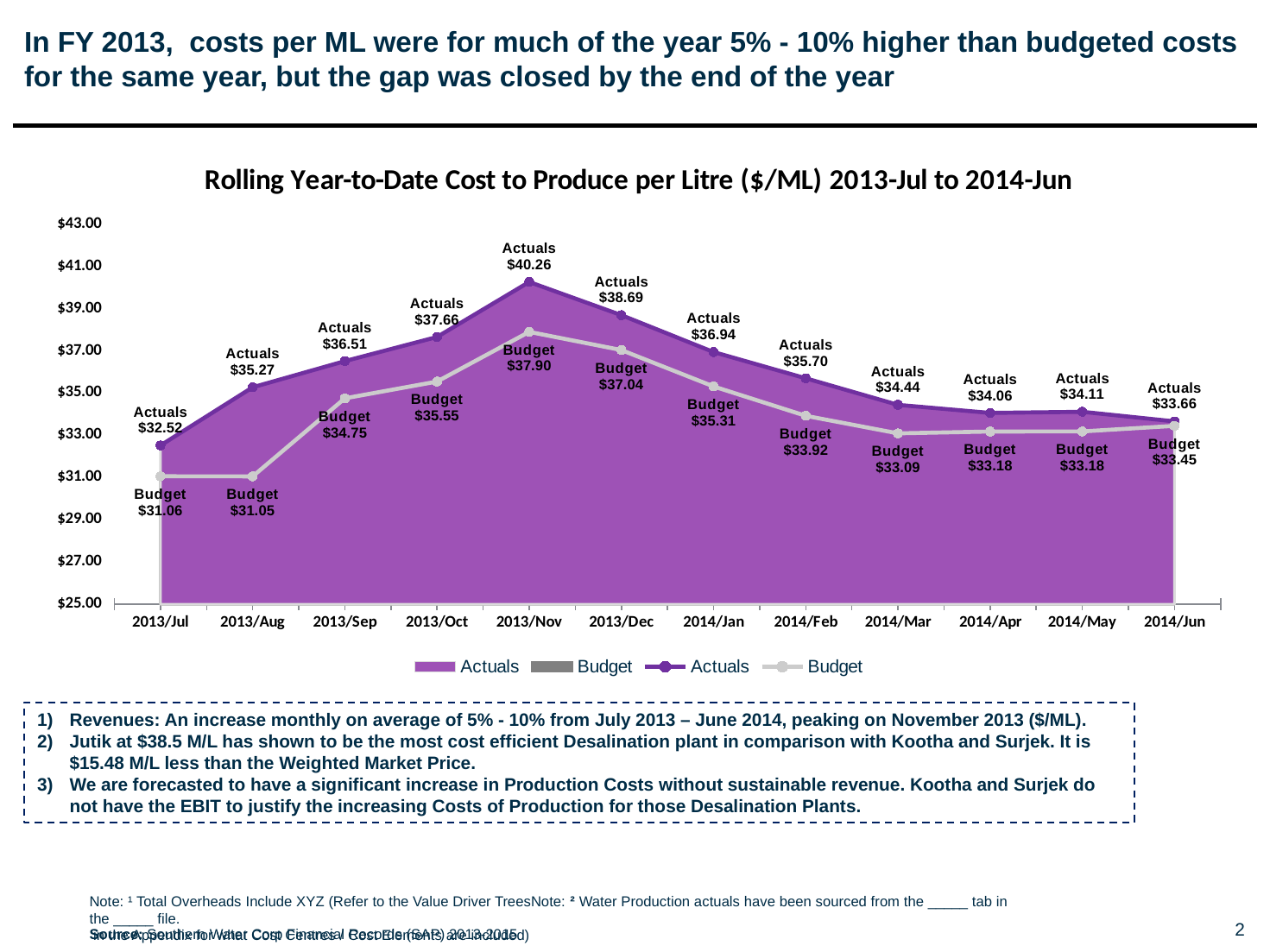

# In FY 2013,  costs per ML were for much of the year 5% - 10% higher than budgeted costs for the same year, but the gap was closed by the end of the year

### Chart: Rolling Year-to-Date Cost to Produce per Litre ($/ML) 2013-Jul to 2014-Jun

| Category |  |  |  |  |
|---|---|---|---|---|
| 2013/Jul | 32.51713711737181 | 31.057542276282902 | 32.51713711737181 | 31.057542276282902 |
| 2013/Aug | 35.274262321141215 | 31.053625904713304 | 35.274262321141215 | 31.053625904713304 |
| 2013/Sep | 36.512178207603895 | 34.74954907641796 | 36.512178207603895 | 34.74954907641796 |
| 2013/Oct | 37.65539791300889 | 35.54528797292123 | 37.65539791300889 | 35.54528797292123 |
| 2013/Nov | 40.26072151448753 | 37.89734379131107 | 40.26072151448753 | 37.89734379131107 |
| 2013/Dec | 38.6882070956209 | 37.03611317095143 | 38.6882070956209 | 37.03611317095143 |
| 2014/Jan | 36.941136420629164 | 35.312691599723536 | 36.941136420629164 | 35.312691599723536 |
| 2014/Feb | 35.69963830373049 | 33.920753782976895 | 35.69963830373049 | 33.920753782976895 |
| 2014/Mar | 34.4419628489632 | 33.089091936913015 | 34.4419628489632 | 33.089091936913015 |
| 2014/Apr | 34.05842584517771 | 33.175907817621 | 34.05842584517771 | 33.175907817621 |
| 2014/May | 34.114232796761726 | 33.18113411635804 | 34.114232796761726 | 33.18113411635804 |
| 2014/Jun | 33.657442894960795 | 33.44542946317045 | 33.657442894960795 | 33.44542946317045 |
Key Insights
Revenues: An increase monthly on average of 5% - 10% from July 2013 – June 2014, peaking on November 2013 ($/ML).
Jutik at $38.5 M/L has shown to be the most cost efficient Desalination plant in comparison with Kootha and Surjek. It is $15.48 M/L less than the Weighted Market Price.
We are forecasted to have a significant increase in Production Costs without sustainable revenue. Kootha and Surjek do not have the EBIT to justify the increasing Costs of Production for those Desalination Plants.
Note: ¹ Total Overheads Include XYZ (Refer to the Value Driver TreesNote: ² Water Production actuals have been sourced from the _____ tab in the _____ file.
 in the Appendix for what Cost Centres / Cost Elements are included)
Source: Southern Water Corp Financial Records (SAP) 2013-2015